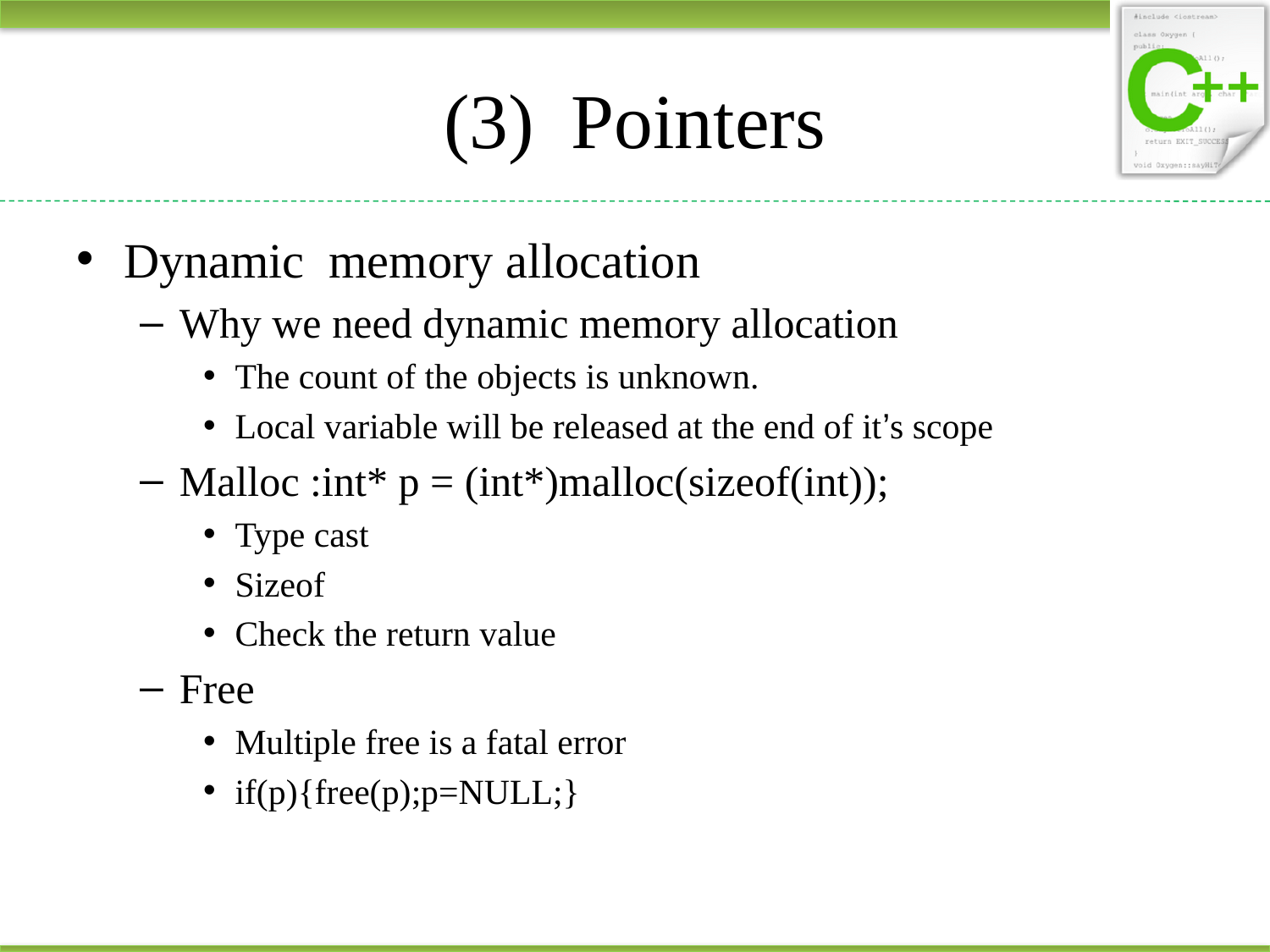

# (3)	Pointers
Dynamic  memory allocation
Why we need dynamic memory allocation
The count of the objects is unknown.
Local variable will be released at the end of it’s scope
Malloc :int* p = (int*)malloc(sizeof(int));
Type cast
Sizeof
Check the return value
Free
Multiple free is a fatal error
if(p){free(p);p=NULL;}